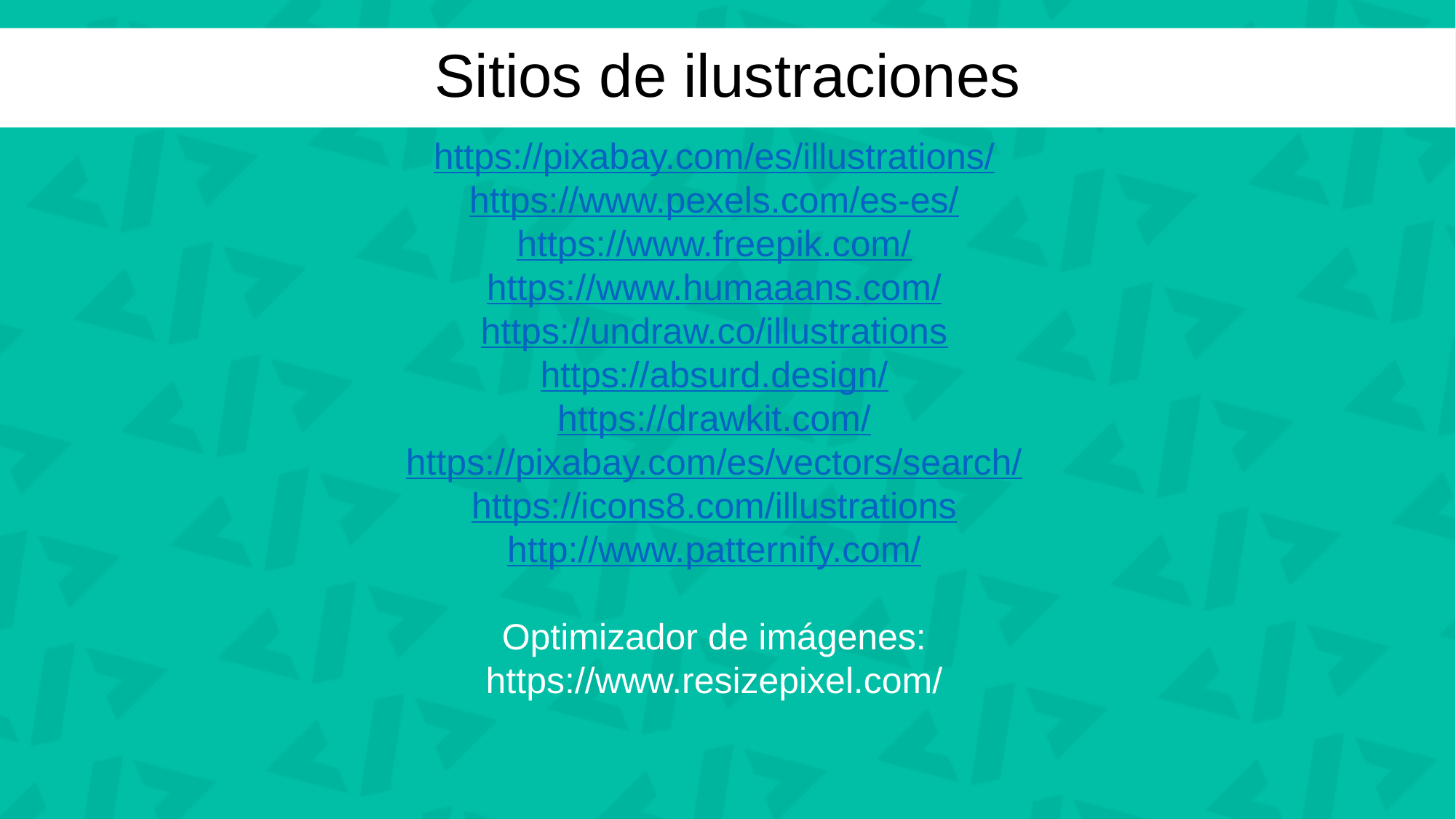

Sitios de ilustraciones
https://pixabay.com/es/illustrations/
https://www.pexels.com/es-es/
https://www.freepik.com/
https://www.humaaans.com/
https://undraw.co/illustrations
https://absurd.design/
https://drawkit.com/
https://pixabay.com/es/vectors/search/
https://icons8.com/illustrations
http://www.patternify.com/

Optimizador de imágenes:
https://www.resizepixel.com/